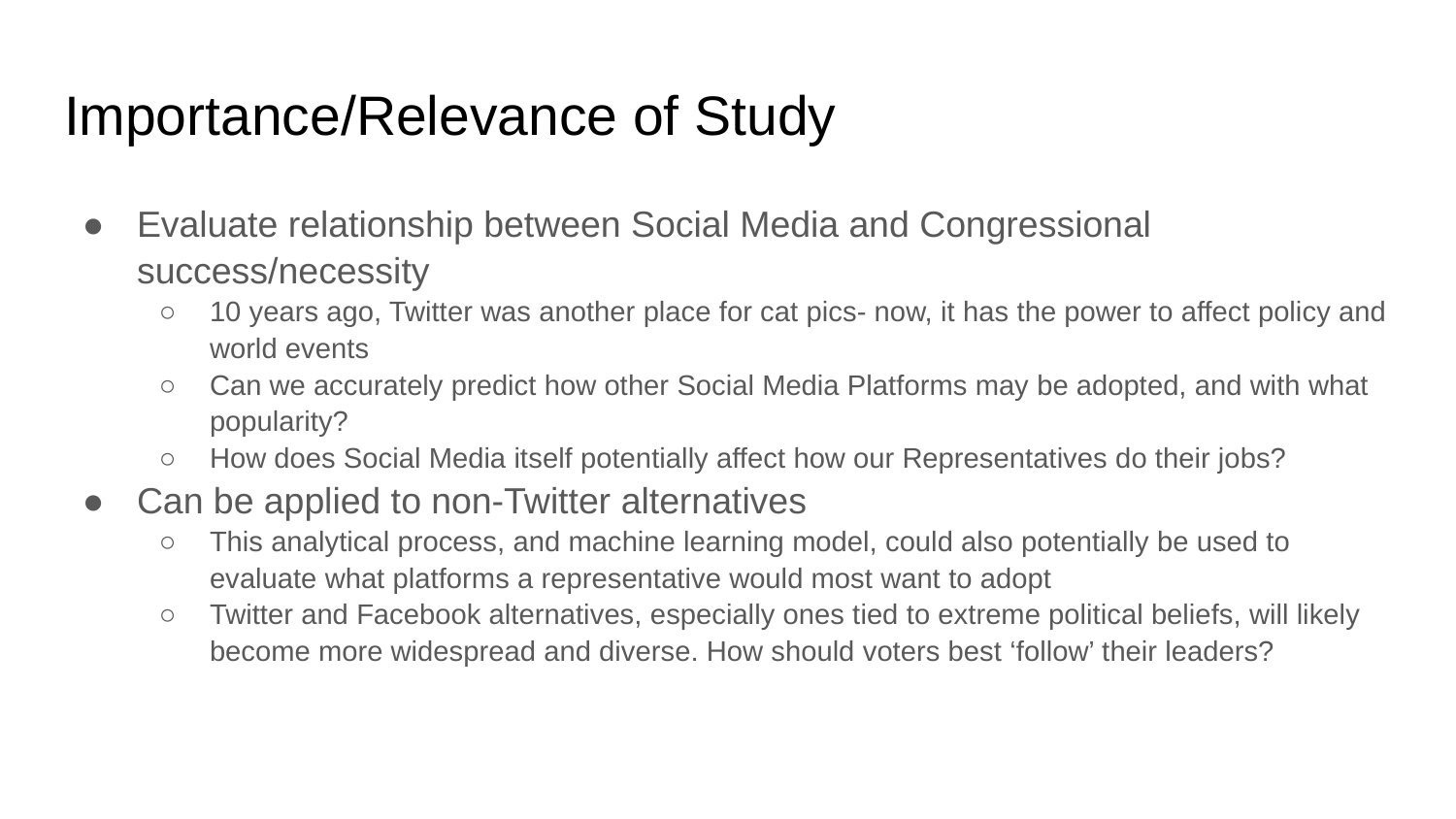

# Importance/Relevance of Study
Evaluate relationship between Social Media and Congressional success/necessity
10 years ago, Twitter was another place for cat pics- now, it has the power to affect policy and world events
Can we accurately predict how other Social Media Platforms may be adopted, and with what popularity?
How does Social Media itself potentially affect how our Representatives do their jobs?
Can be applied to non-Twitter alternatives
This analytical process, and machine learning model, could also potentially be used to evaluate what platforms a representative would most want to adopt
Twitter and Facebook alternatives, especially ones tied to extreme political beliefs, will likely become more widespread and diverse. How should voters best ‘follow’ their leaders?